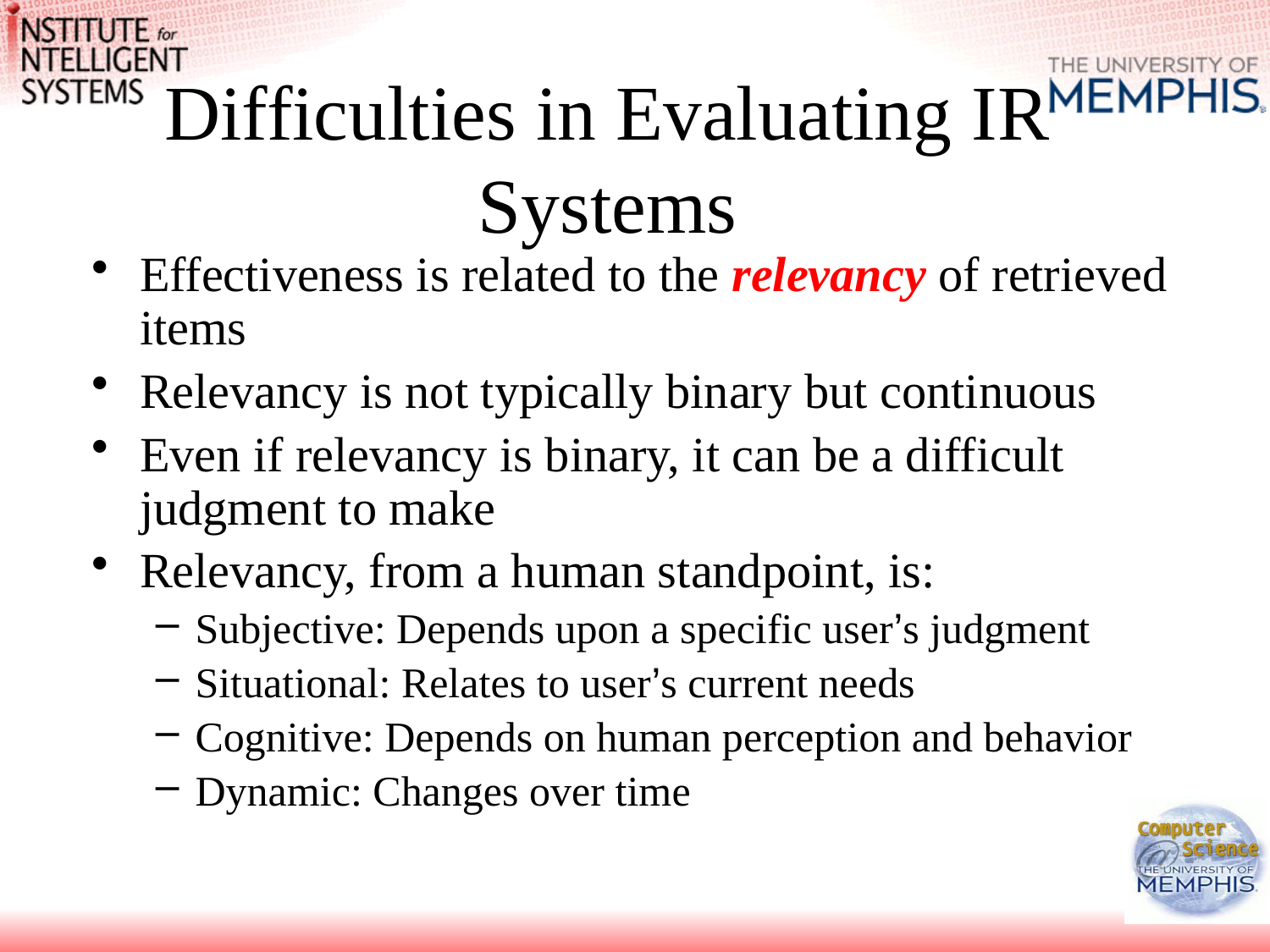

# Difficulties in Evaluating IR Systems
Effectiveness is related to the relevancy of retrieved items
Relevancy is not typically binary but continuous
Even if relevancy is binary, it can be a difficult judgment to make
Relevancy, from a human standpoint, is:
Subjective: Depends upon a specific user’s judgment
Situational: Relates to user’s current needs
Cognitive: Depends on human perception and behavior
Dynamic: Changes over time